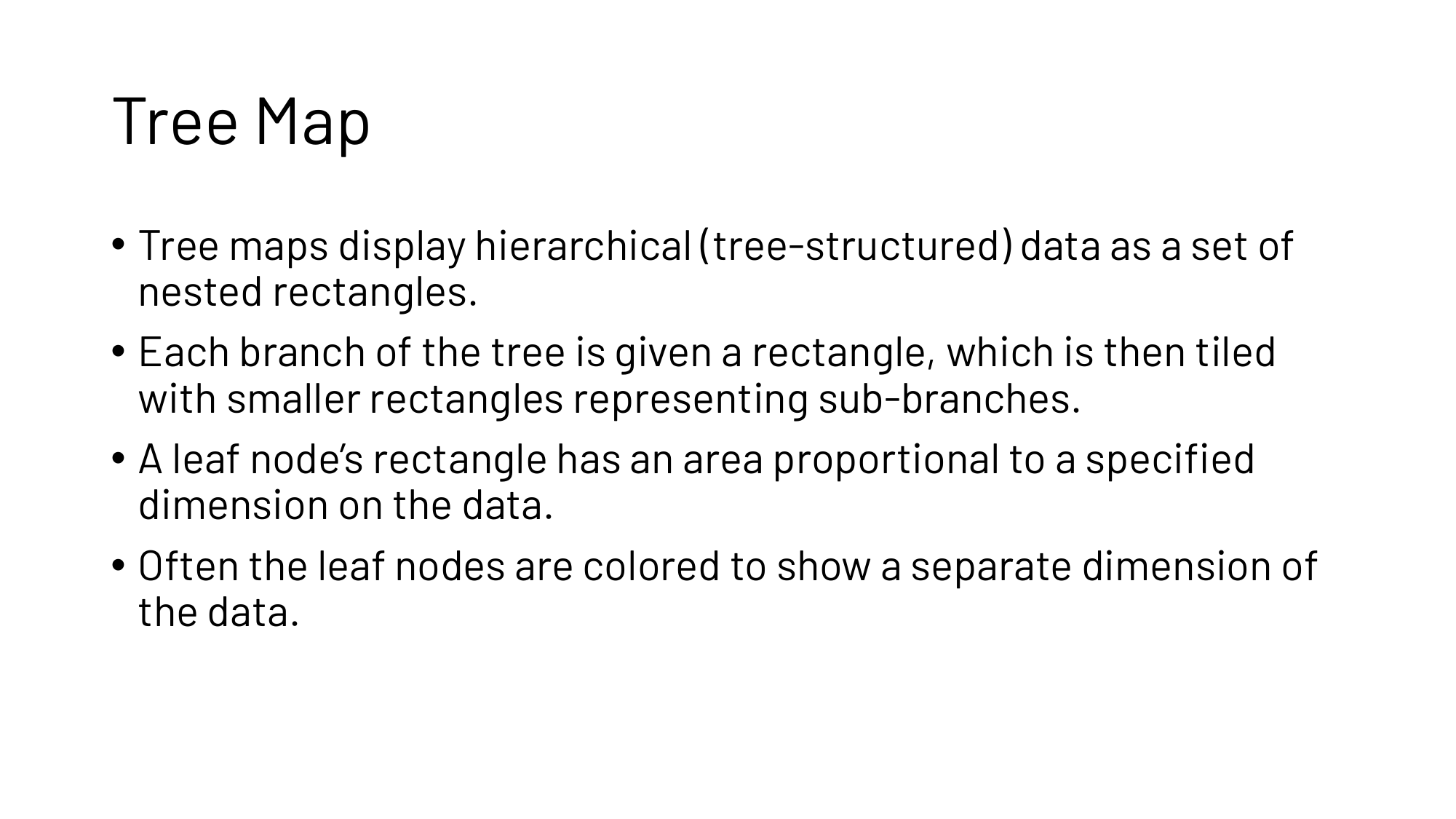

# Tree Map
Tree maps display hierarchical (tree-structured) data as a set of nested rectangles.
Each branch of the tree is given a rectangle, which is then tiled with smaller rectangles representing sub-branches.
A leaf node’s rectangle has an area proportional to a specified dimension on the data.
Often the leaf nodes are colored to show a separate dimension of the data.